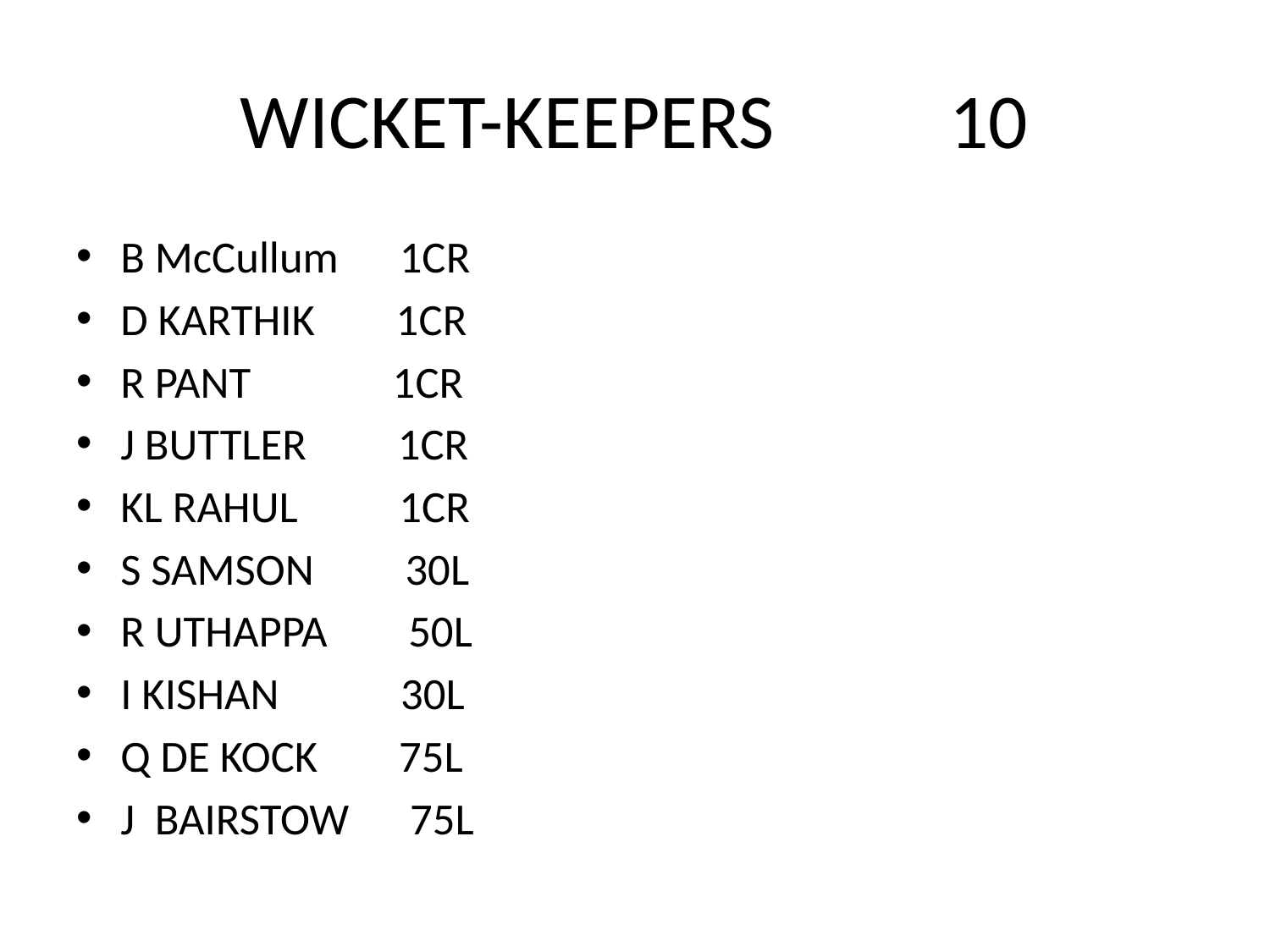

# WICKET-KEEPERS          10
B McCullum      1CR
D KARTHIK        1CR
R PANT              1CR
J BUTTLER         1CR
KL RAHUL          1CR
S SAMSON         30L
R UTHAPPA        50L
I KISHAN            30L
Q DE KOCK        75L
J  BAIRSTOW      75L